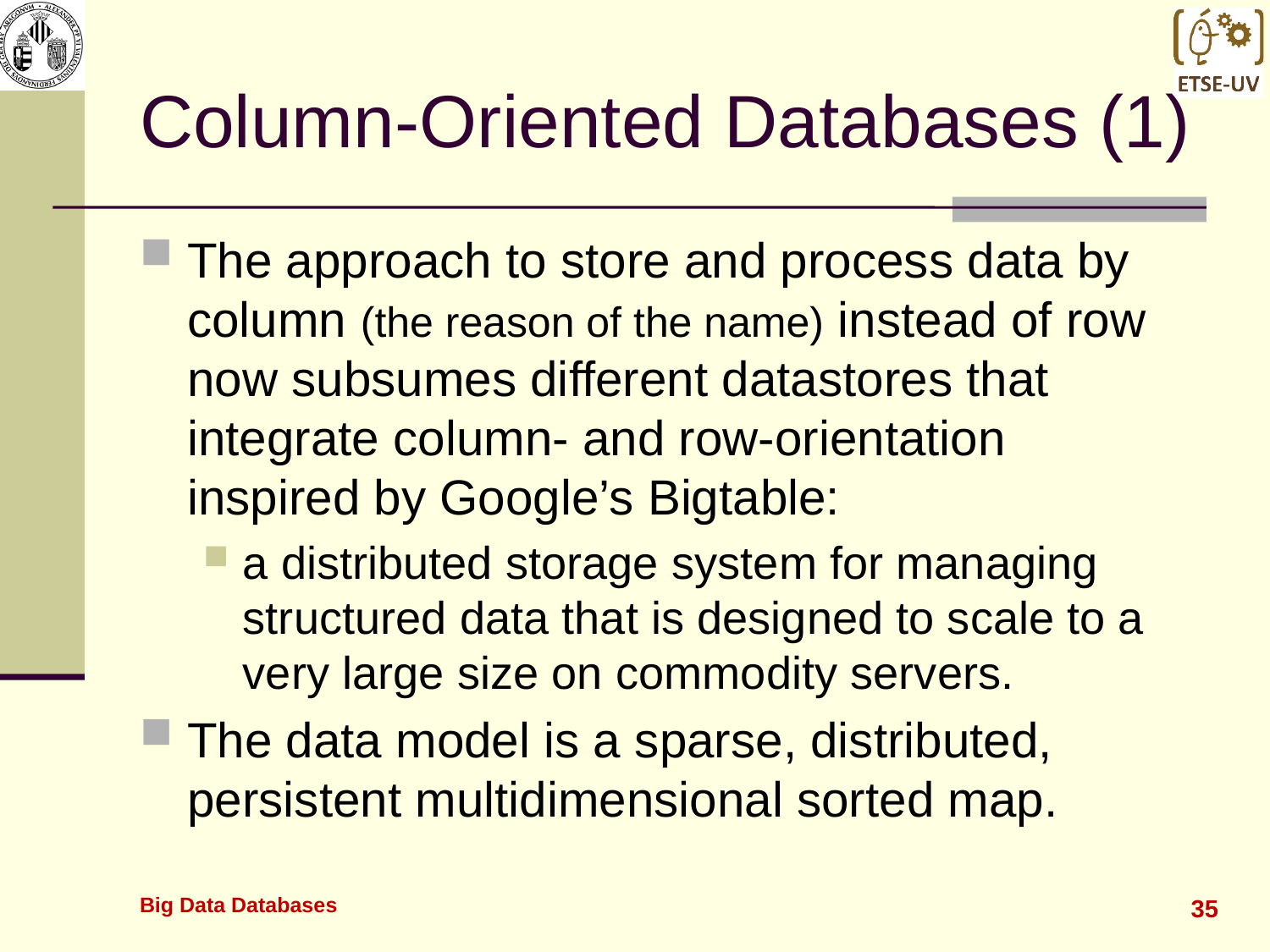

# Column-Oriented Databases (1)
The approach to store and process data by column (the reason of the name) instead of row now subsumes different datastores that integrate column- and row-orientation inspired by Google’s Bigtable:
a distributed storage system for managing structured data that is designed to scale to a very large size on commodity servers.
The data model is a sparse, distributed, persistent multidimensional sorted map.
Big Data Databases
35